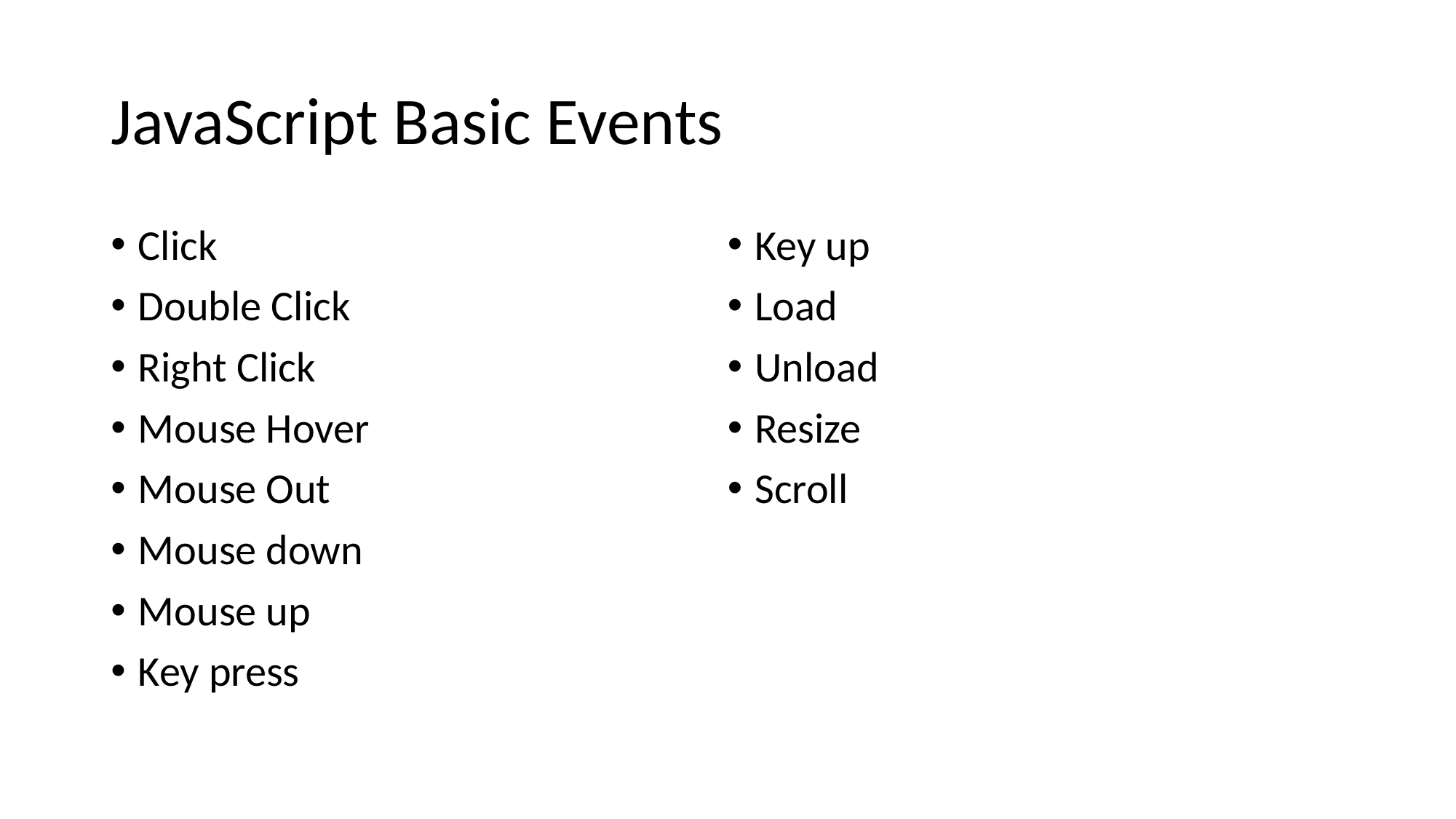

# JavaScript Basic Events
Click
Double Click
Right Click
Mouse Hover
Mouse Out
Mouse down
Mouse up
Key press
Key up
Load
Unload
Resize
Scroll